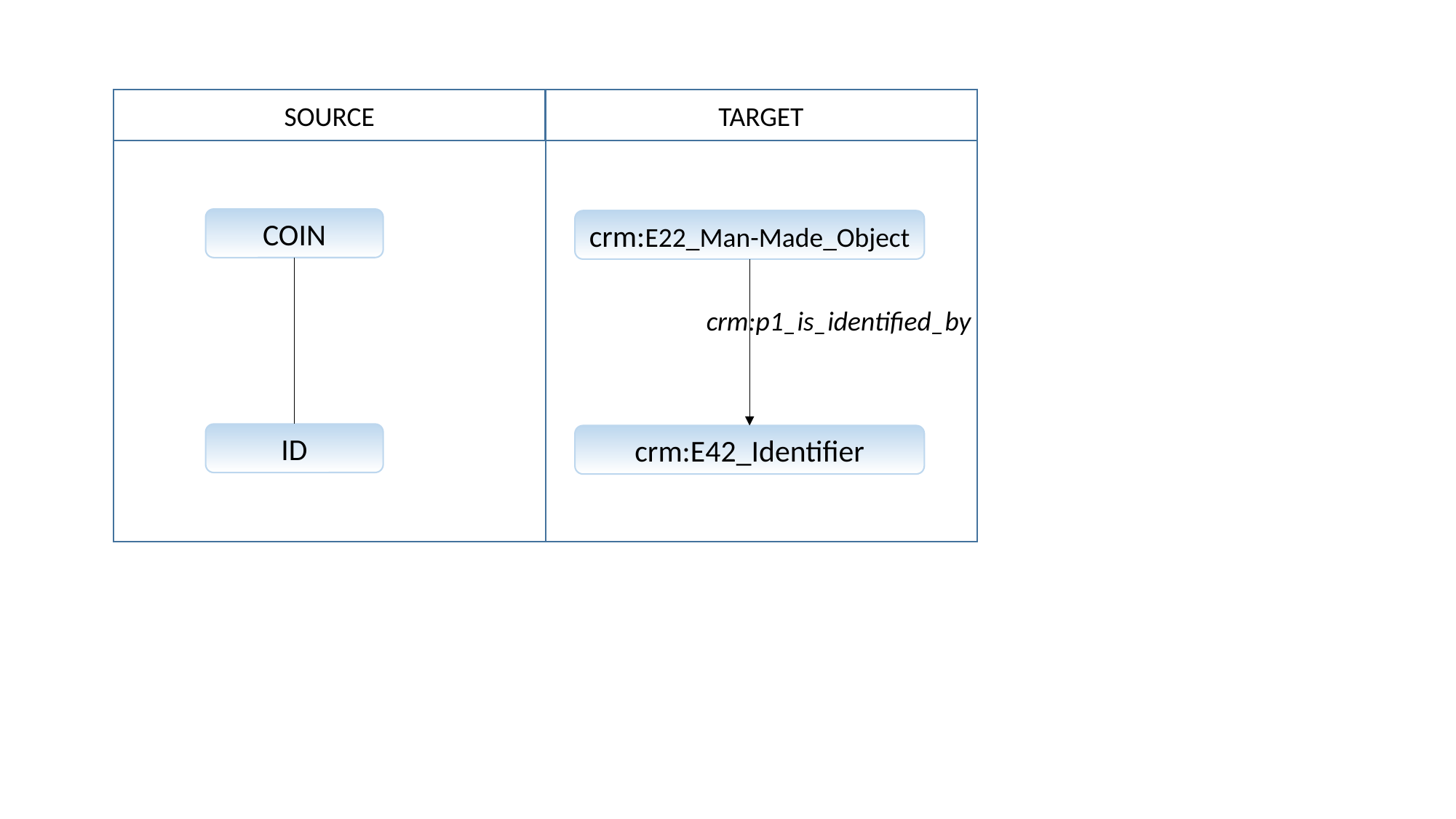

SOURCE
TARGET
COIN
crm:E22_Man-Made_Object
crm:p1_is_identified_by
ID
crm:E42_Identifier